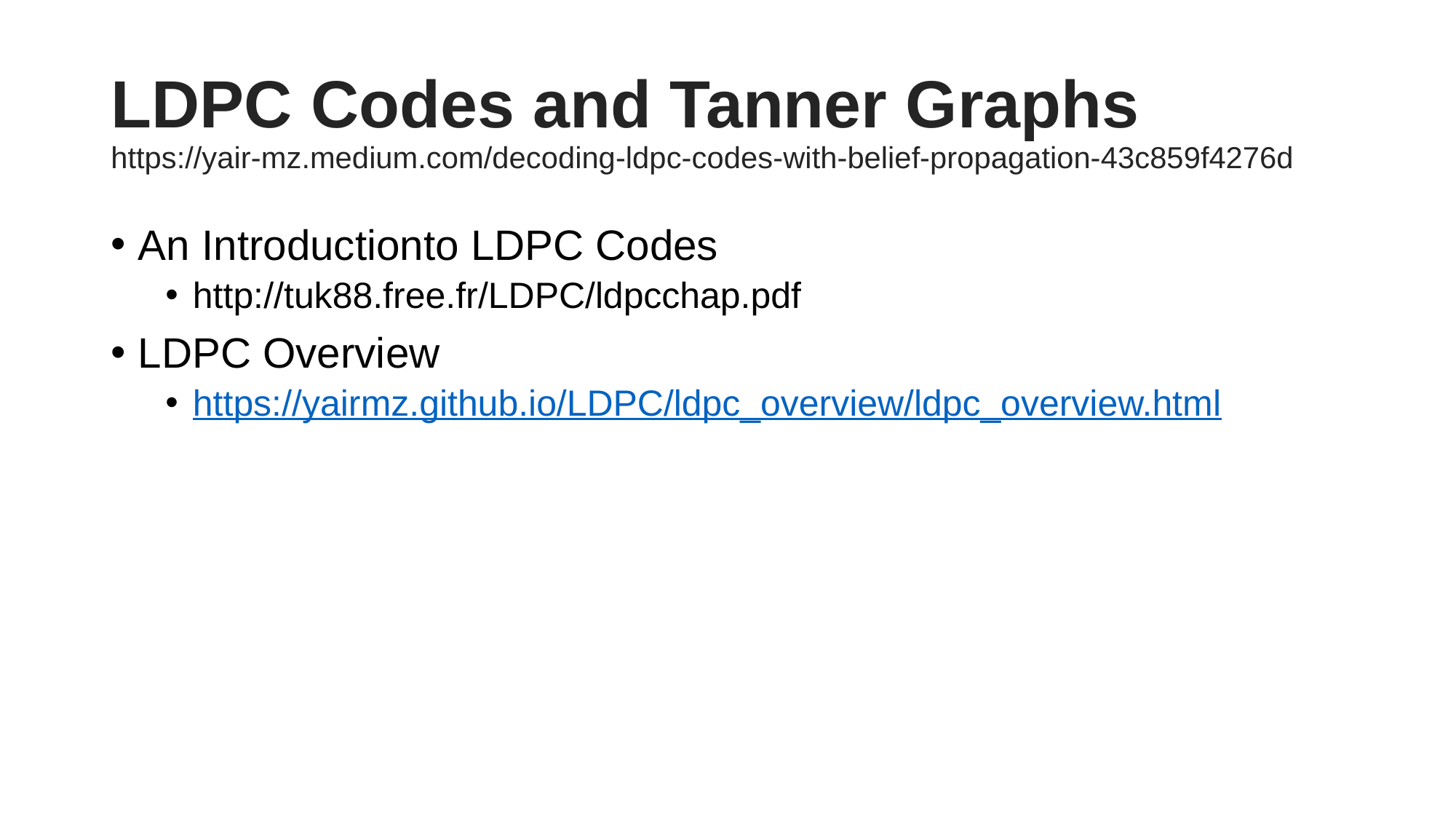

# LDPC Codes and Tanner Graphs https://yair-mz.medium.com/decoding-ldpc-codes-with-belief-propagation-43c859f4276d
An Introductionto LDPC Codes
http://tuk88.free.fr/LDPC/ldpcchap.pdf
LDPC Overview
https://yairmz.github.io/LDPC/ldpc_overview/ldpc_overview.html